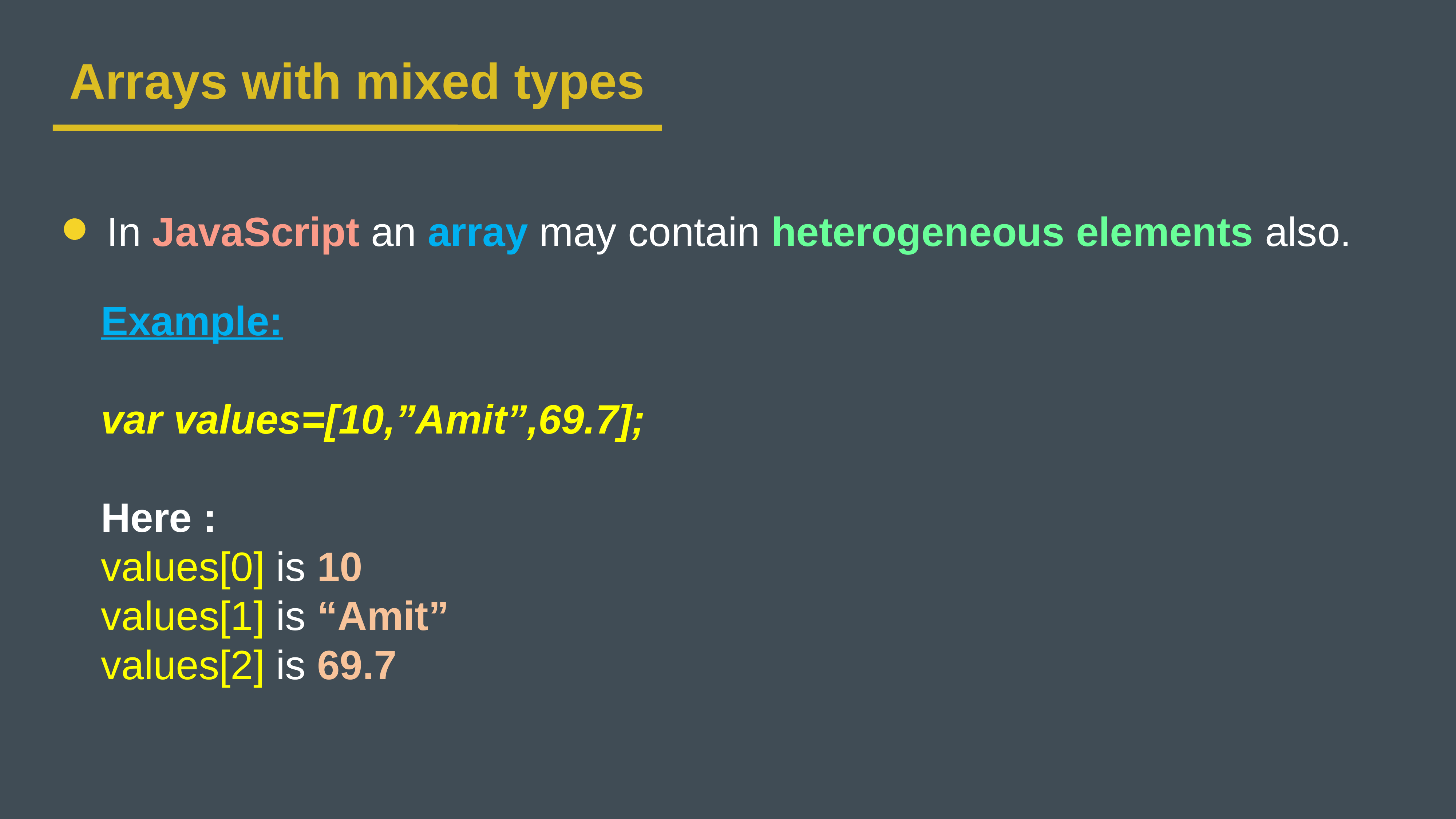

Arrays with mixed types
In JavaScript an array may contain heterogeneous elements also.

Example:

var values=[10,”Amit”,69.7];

Here :
values[0] is 10
values[1] is “Amit”
values[2] is 69.7